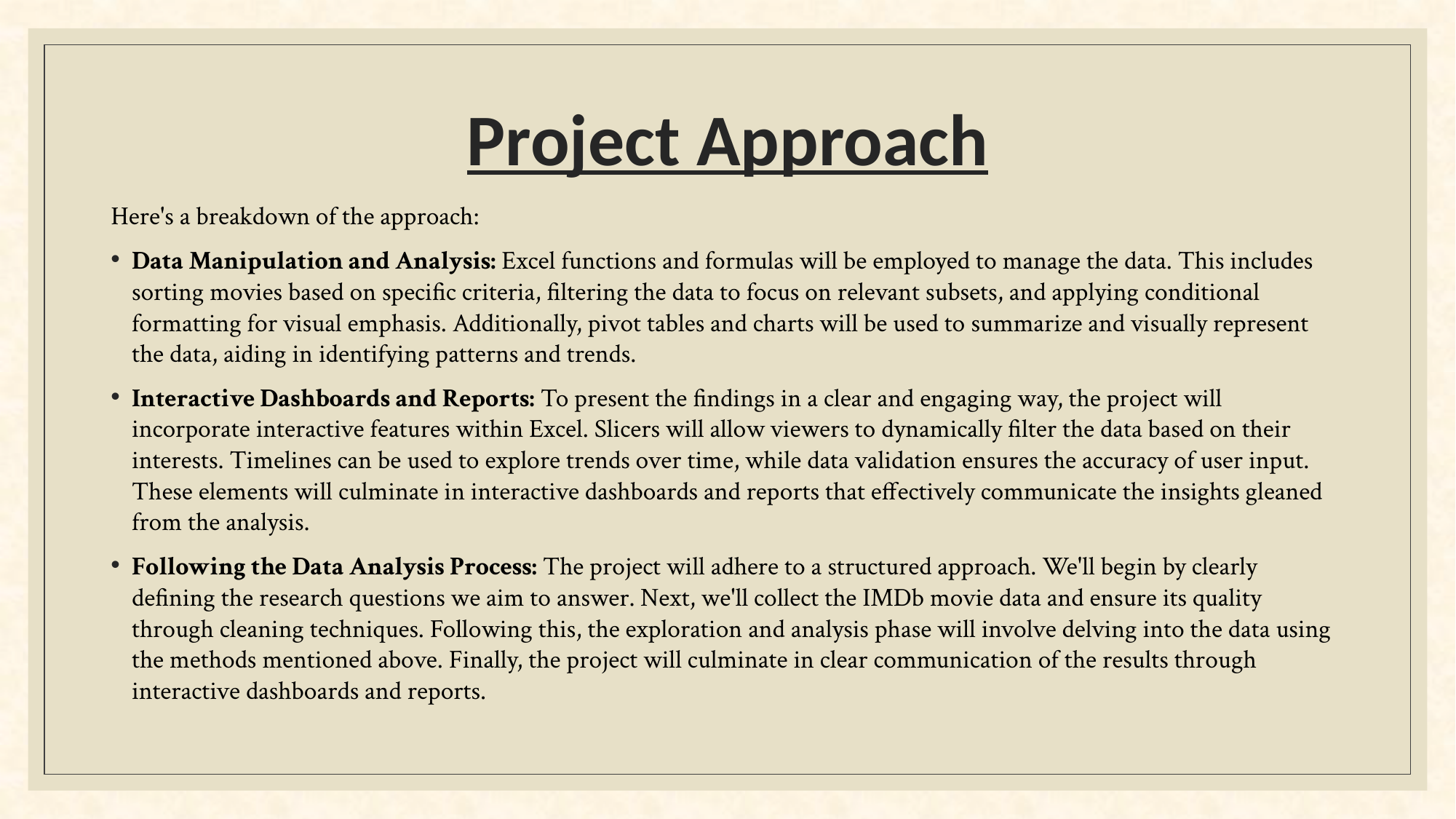

# Project Approach
Here's a breakdown of the approach:
Data Manipulation and Analysis: Excel functions and formulas will be employed to manage the data. This includes sorting movies based on specific criteria, filtering the data to focus on relevant subsets, and applying conditional formatting for visual emphasis. Additionally, pivot tables and charts will be used to summarize and visually represent the data, aiding in identifying patterns and trends.
Interactive Dashboards and Reports: To present the findings in a clear and engaging way, the project will incorporate interactive features within Excel. Slicers will allow viewers to dynamically filter the data based on their interests. Timelines can be used to explore trends over time, while data validation ensures the accuracy of user input. These elements will culminate in interactive dashboards and reports that effectively communicate the insights gleaned from the analysis.
Following the Data Analysis Process: The project will adhere to a structured approach. We'll begin by clearly defining the research questions we aim to answer. Next, we'll collect the IMDb movie data and ensure its quality through cleaning techniques. Following this, the exploration and analysis phase will involve delving into the data using the methods mentioned above. Finally, the project will culminate in clear communication of the results through interactive dashboards and reports.